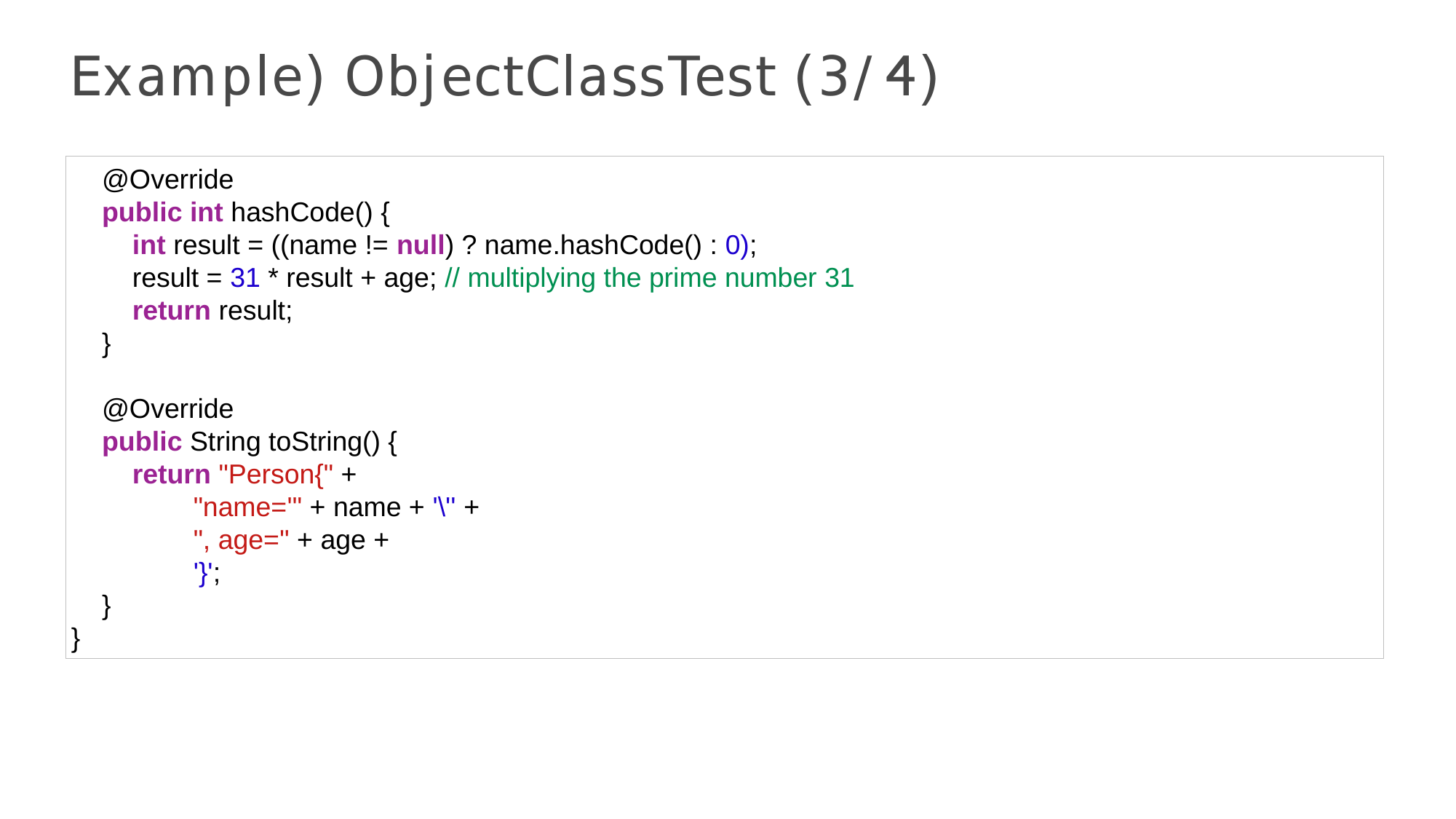

# Example) ObjectClassTest (3/4)
    @Override
    public int hashCode() {
        int result = ((name != null) ? name.hashCode() : 0);
        result = 31 * result + age; // multiplying the prime number 31
        return result;
    }

    @Override
    public String toString() {
        return "Person{" +
                "name='" + name + '\'' +
                ", age=" + age +
                '}';
    }
}
8